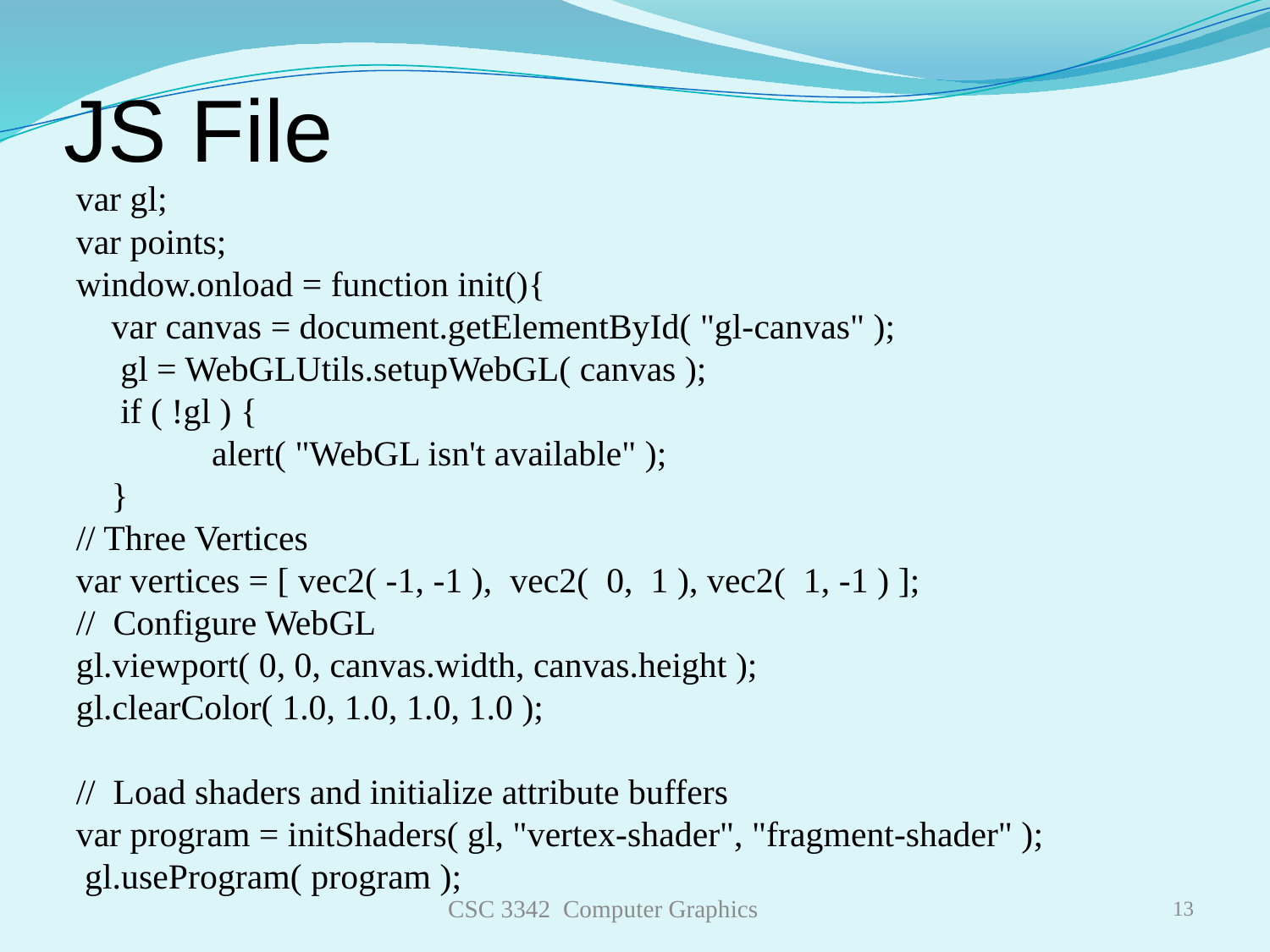

# JS File
var gl;
var points;
window.onload = function init(){
    var canvas = document.getElementById( "gl-canvas" );
     gl = WebGLUtils.setupWebGL( canvas );
     if ( !gl ) {
	 alert( "WebGL isn't available" );
    }
// Three Vertices
var vertices = [ vec2( -1, -1 ),  vec2(  0,  1 ), vec2(  1, -1 ) ];
//  Configure WebGL
gl.viewport( 0, 0, canvas.width, canvas.height );
gl.clearColor( 1.0, 1.0, 1.0, 1.0 );

//  Load shaders and initialize attribute buffers
var program = initShaders( gl, "vertex-shader", "fragment-shader" );
 gl.useProgram( program );

CSC 3342  Computer Graphics
13